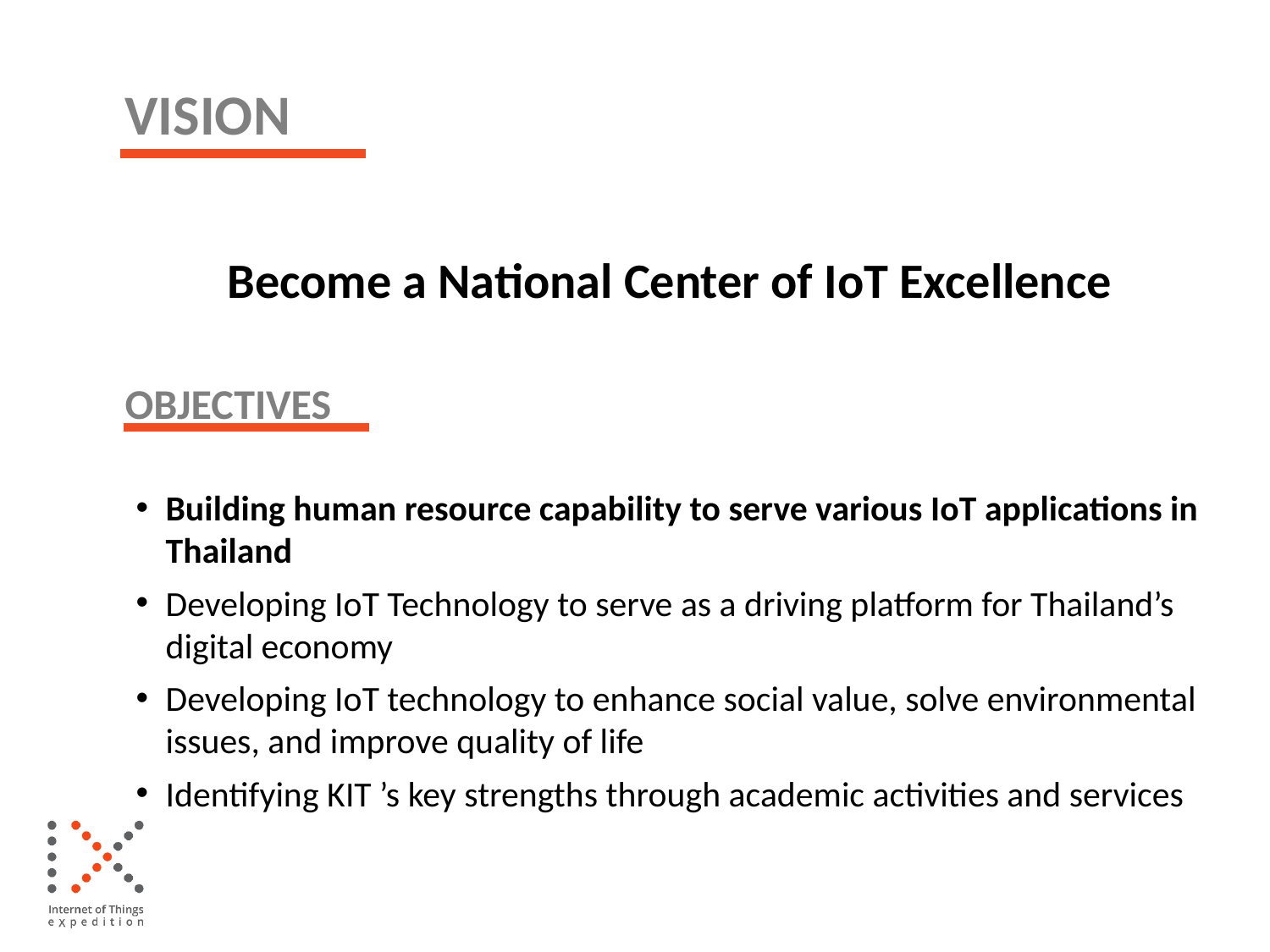

VISION

Become a National Center of IoT Excellence
Objectives

Building human resource capability to serve various IoT applications in Thailand
Developing IoT Technology to serve as a driving platform for Thailand’s digital economy
Developing IoT technology to enhance social value, solve environmental issues, and improve quality of life
Identifying KIT ’s key strengths through academic activities and services